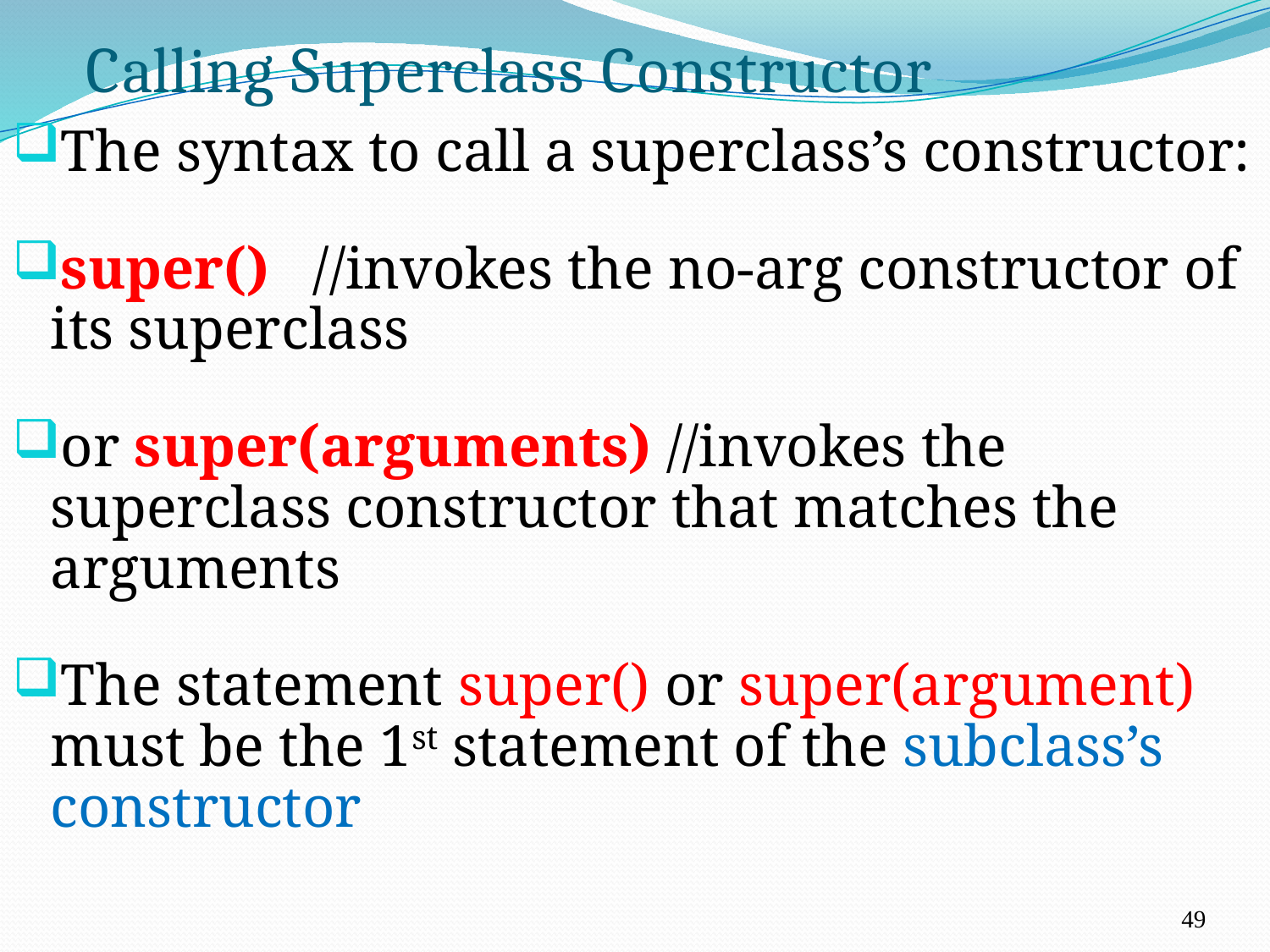

# Calling Superclass Constructor
The syntax to call a superclass’s constructor:
super()   //invokes the no-arg constructor of its superclass
or super(arguments) //invokes the superclass constructor that matches the arguments
The statement super() or super(argument) must be the 1st statement of the subclass’s constructor
49